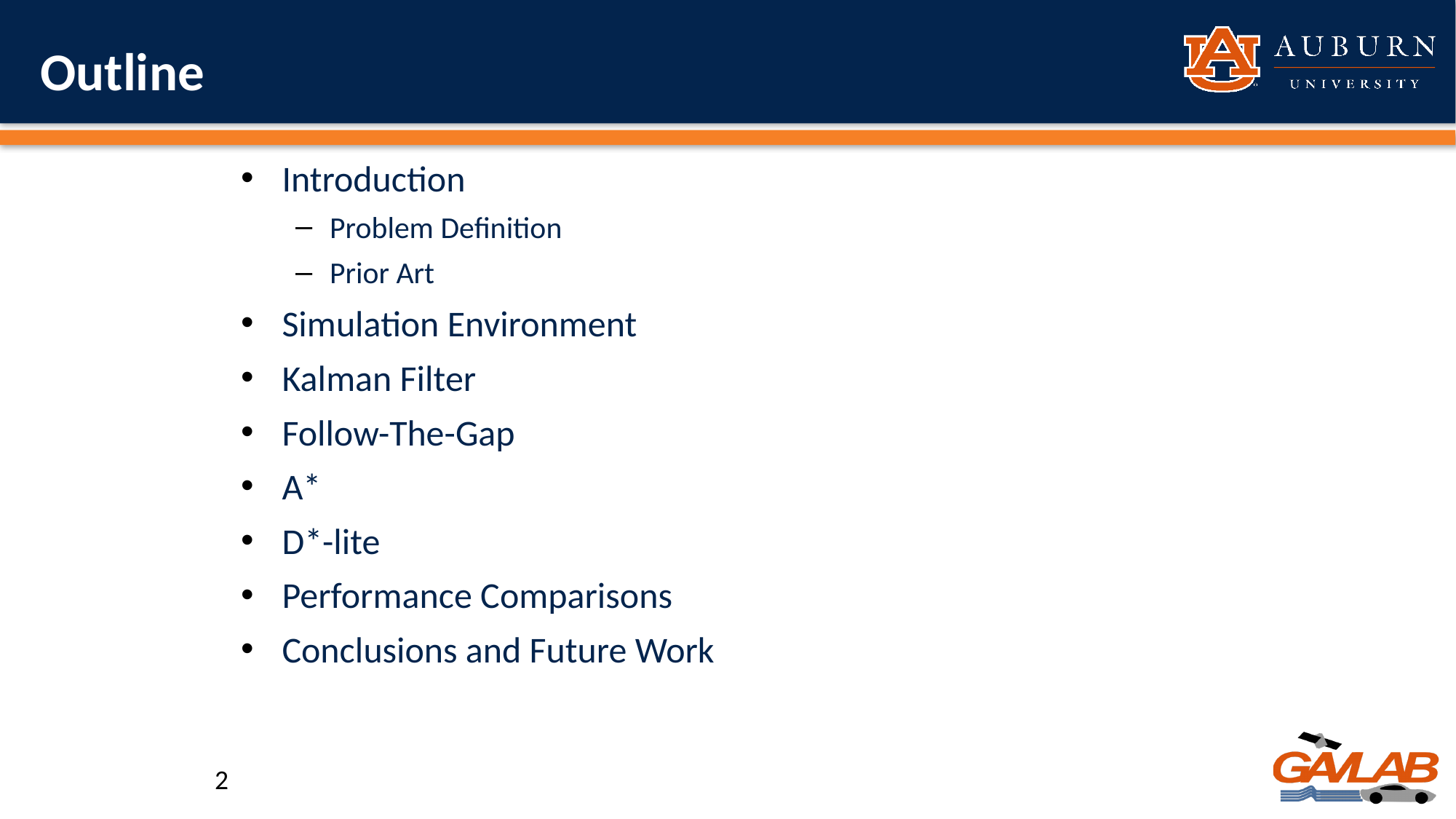

# Outline
Introduction
Problem Definition
Prior Art
Simulation Environment
Kalman Filter
Follow-The-Gap
A*
D*-lite
Performance Comparisons
Conclusions and Future Work
2